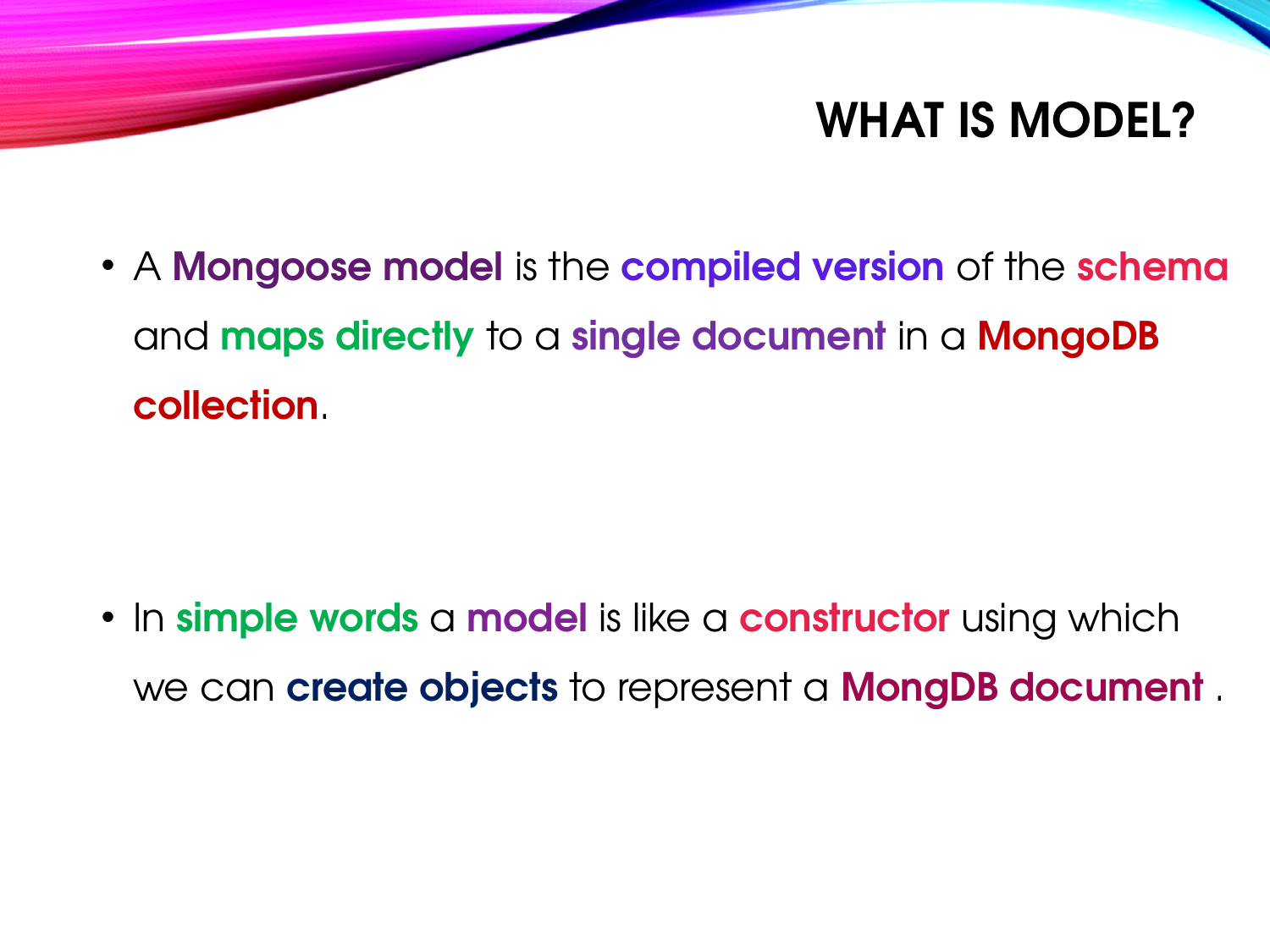

# What is model?
A Mongoose model is the compiled version of the schema and maps directly to a single document in a MongoDB collection.

In simple words a model is like a constructor using which we can create objects to represent a MongDB document .